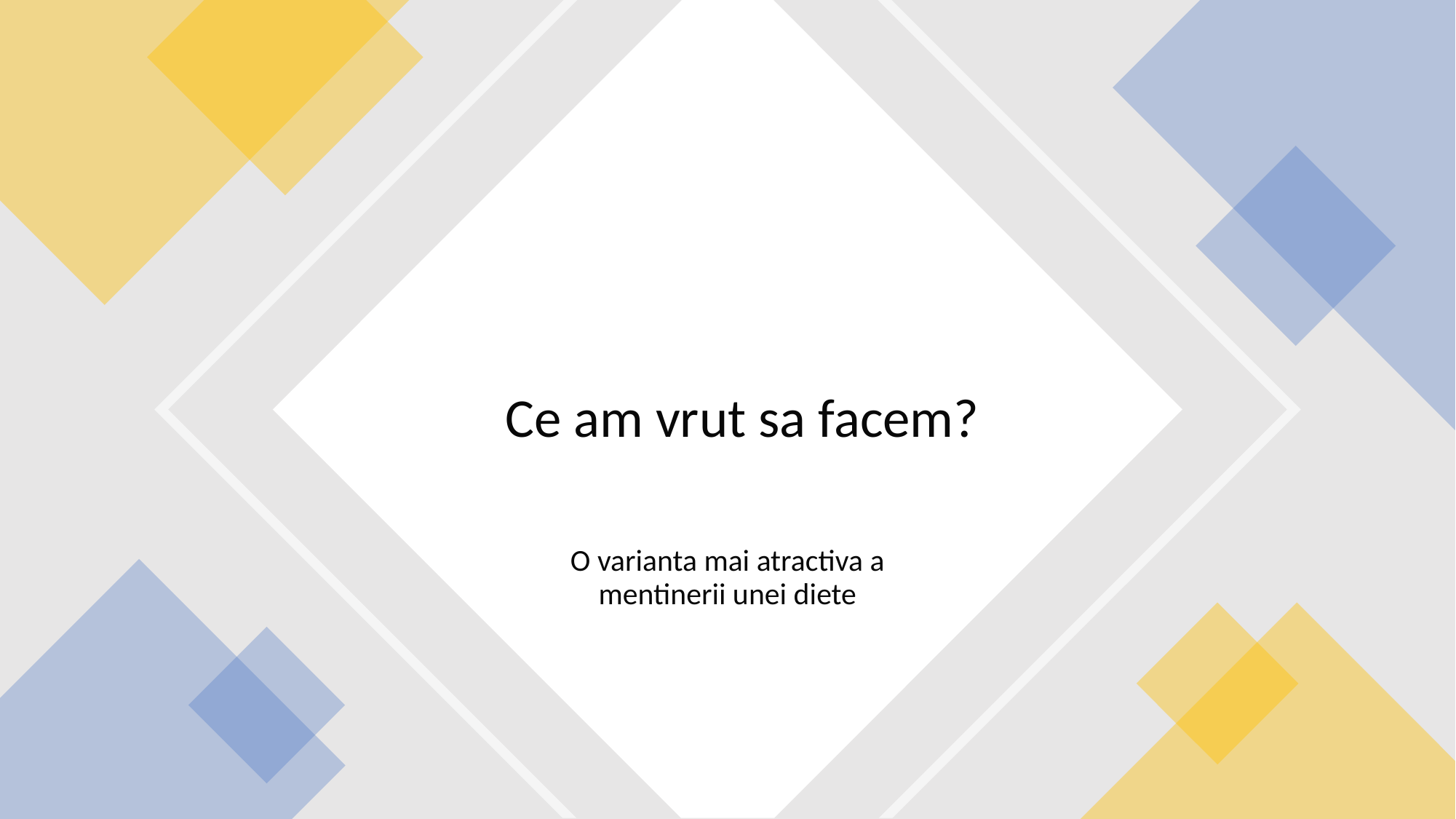

# Ce am vrut sa facem?
O varianta mai atractiva a mentinerii unei diete